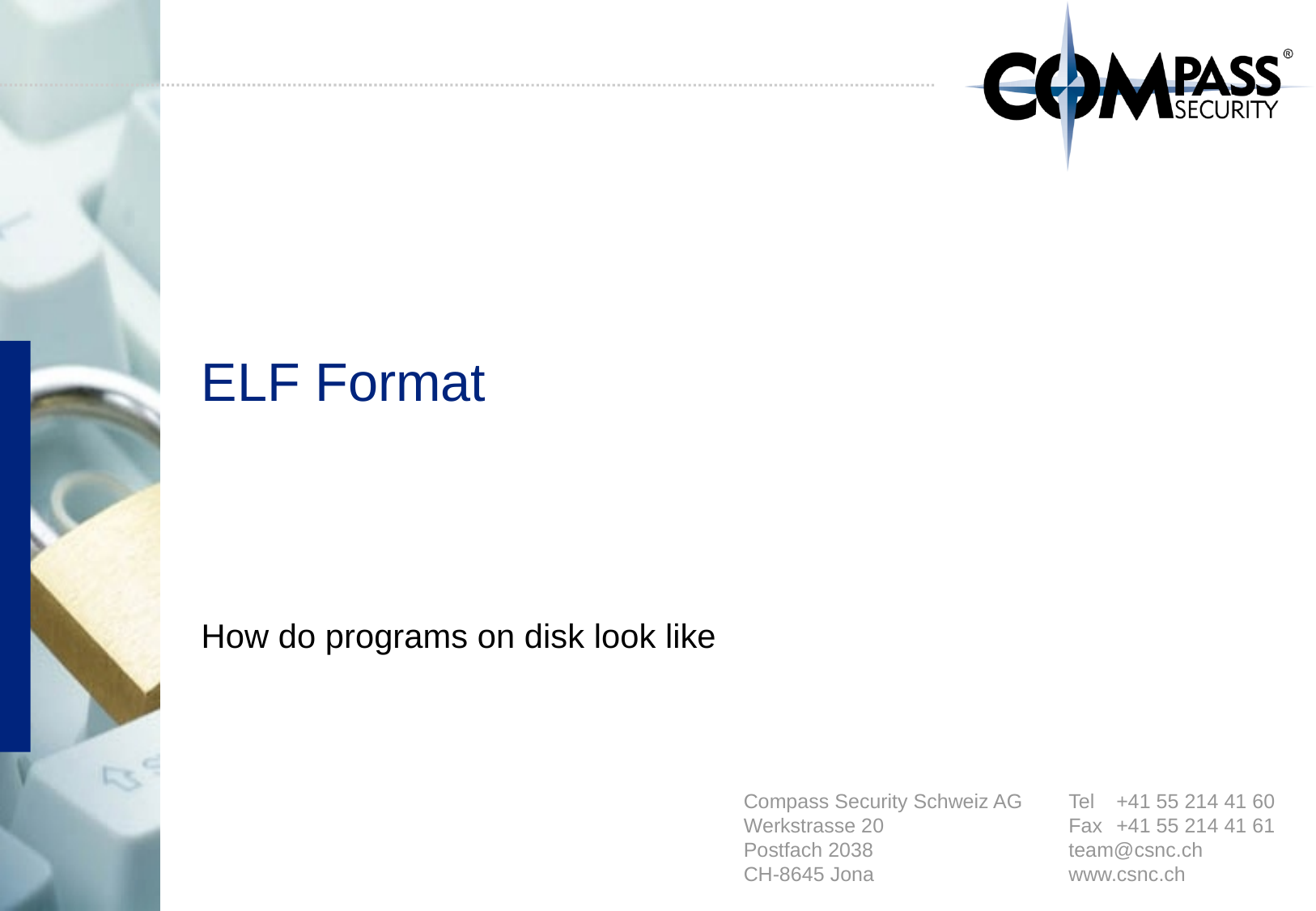

# ELF Format
How do programs on disk look like